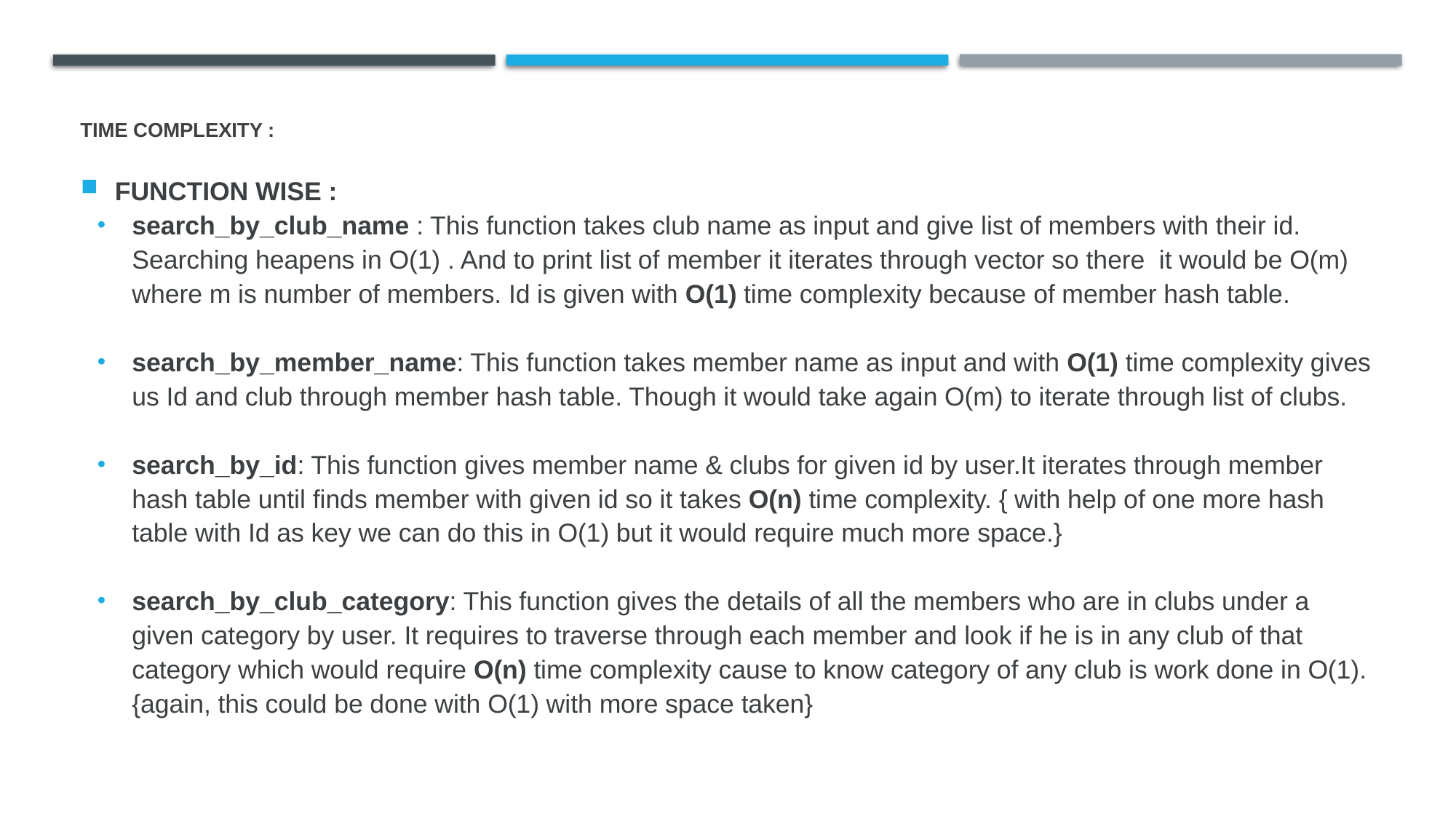

# time complexity :
FUNCTION WISE :
search_by_club_name : This function takes club name as input and give list of members with their id. Searching heapens in O(1) . And to print list of member it iterates through vector so there  it would be O(m) where m is number of members. Id is given with O(1) time complexity because of member hash table.

search_by_member_name: This function takes member name as input and with O(1) time complexity gives us Id and club through member hash table. Though it would take again O(m) to iterate through list of clubs.

search_by_id: This function gives member name & clubs for given id by user.It iterates through member hash table until finds member with given id so it takes O(n) time complexity. { with help of one more hash table with Id as key we can do this in O(1) but it would require much more space.}

search_by_club_category: This function gives the details of all the members who are in clubs under a given category by user. It requires to traverse through each member and look if he is in any club of that category which would require O(n) time complexity cause to know category of any club is work done in O(1).{again, this could be done with O(1) with more space taken}